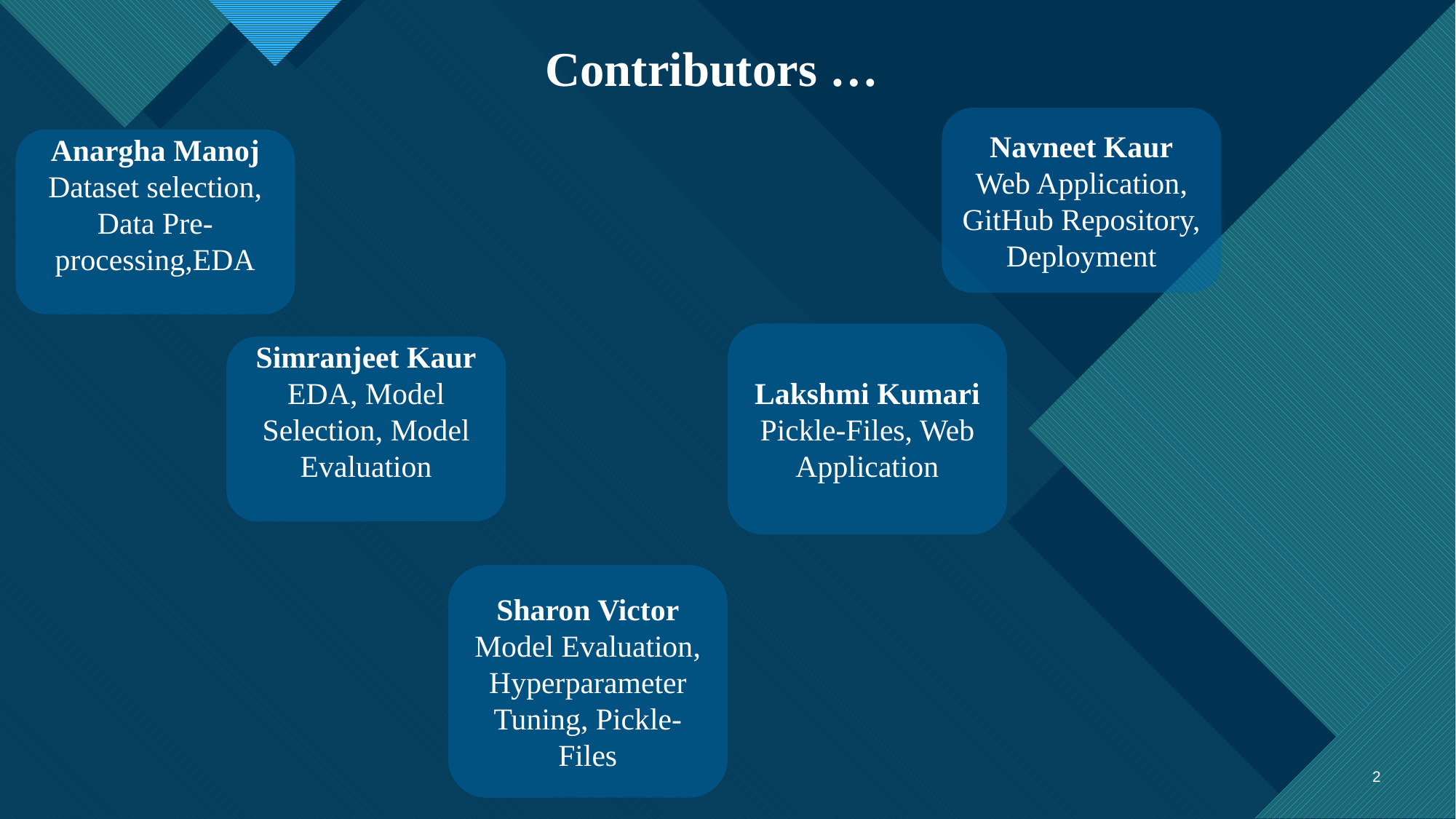

# Contributors …
Navneet Kaur
Web Application, GitHub Repository,
Deployment
Anargha Manoj
Dataset selection, Data Pre-processing,EDA

Lakshmi Kumari
Pickle-Files, Web Application
Simranjeet Kaur
EDA, Model Selection, Model Evaluation

Sharon Victor
Model Evaluation,
Hyperparameter Tuning, Pickle-Files
2